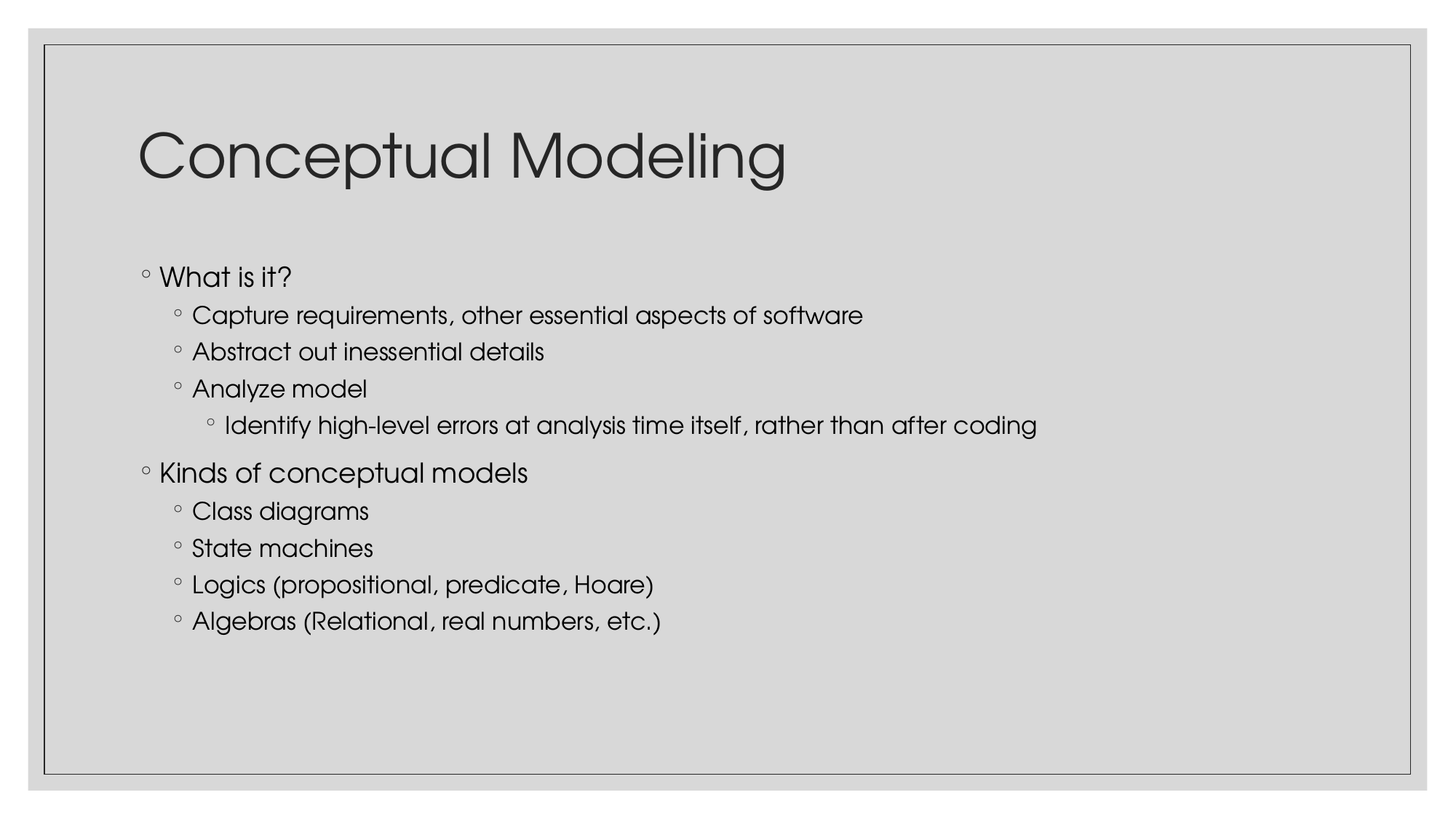

# Conceptual Modeling
What is it?
Capture requirements, other essential aspects of software
Abstract out inessential details
Analyze model
Identify high-level errors at analysis time itself, rather than after coding
Kinds of conceptual models
Class diagrams
State machines
Logics (propositional, predicate, Hoare)
Algebras (Relational, real numbers, etc.)